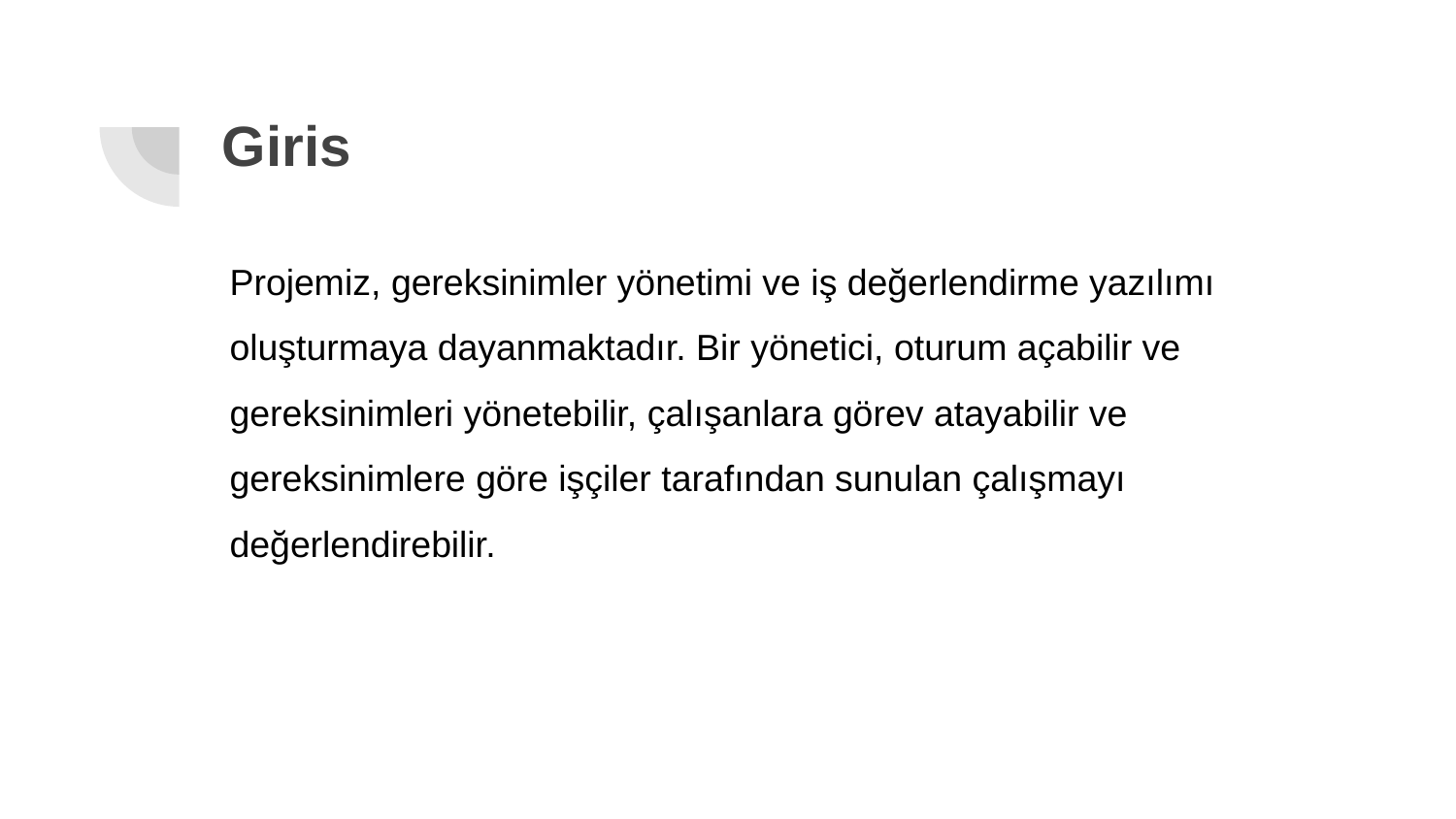

# Giris
Projemiz, gereksinimler yönetimi ve iş değerlendirme yazılımı oluşturmaya dayanmaktadır. Bir yönetici, oturum açabilir ve gereksinimleri yönetebilir, çalışanlara görev atayabilir ve gereksinimlere göre işçiler tarafından sunulan çalışmayı değerlendirebilir.